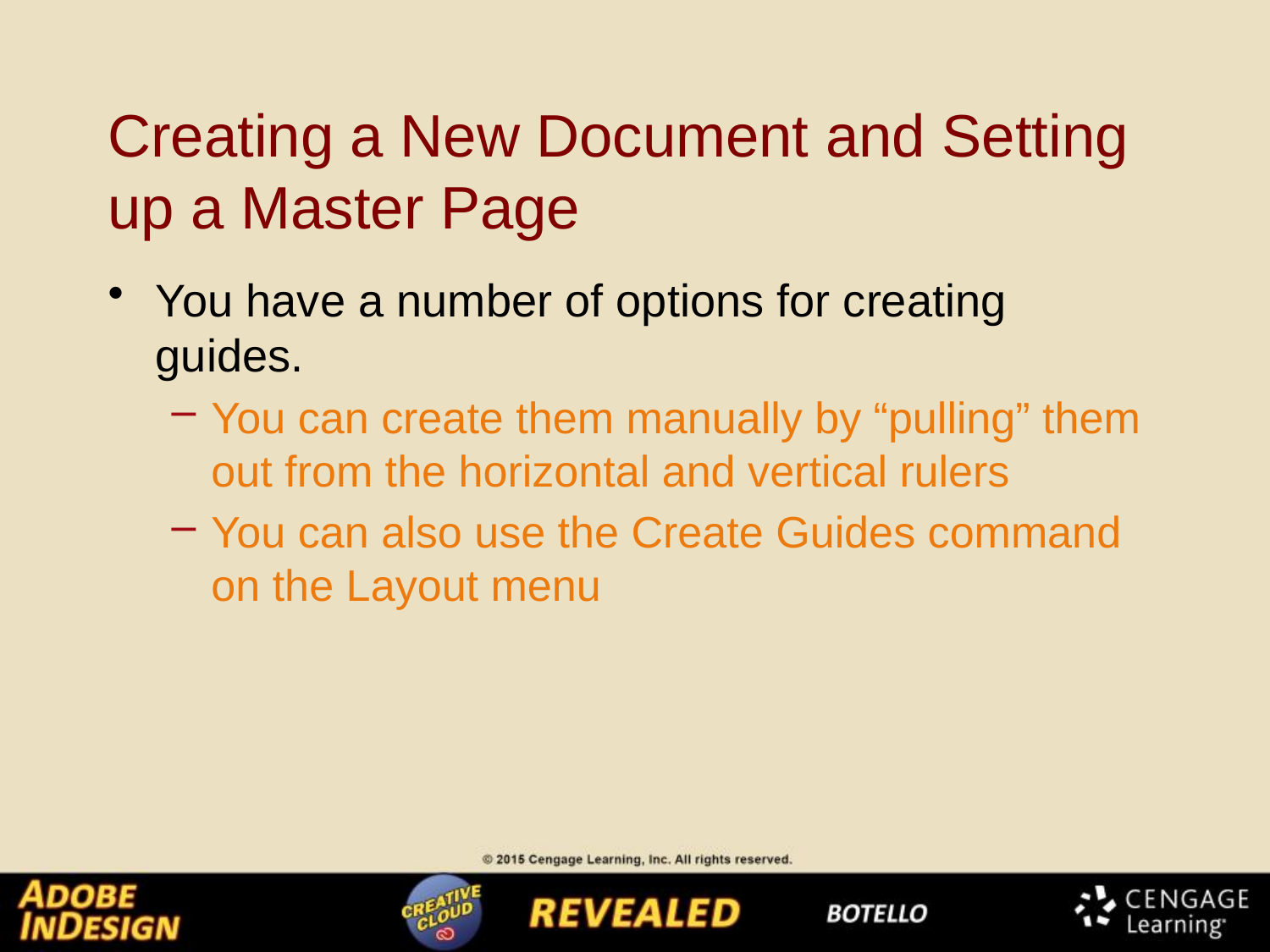

# Creating a New Document and Setting up a Master Page
You have a number of options for creating guides.
You can create them manually by “pulling” them out from the horizontal and vertical rulers
You can also use the Create Guides command on the Layout menu